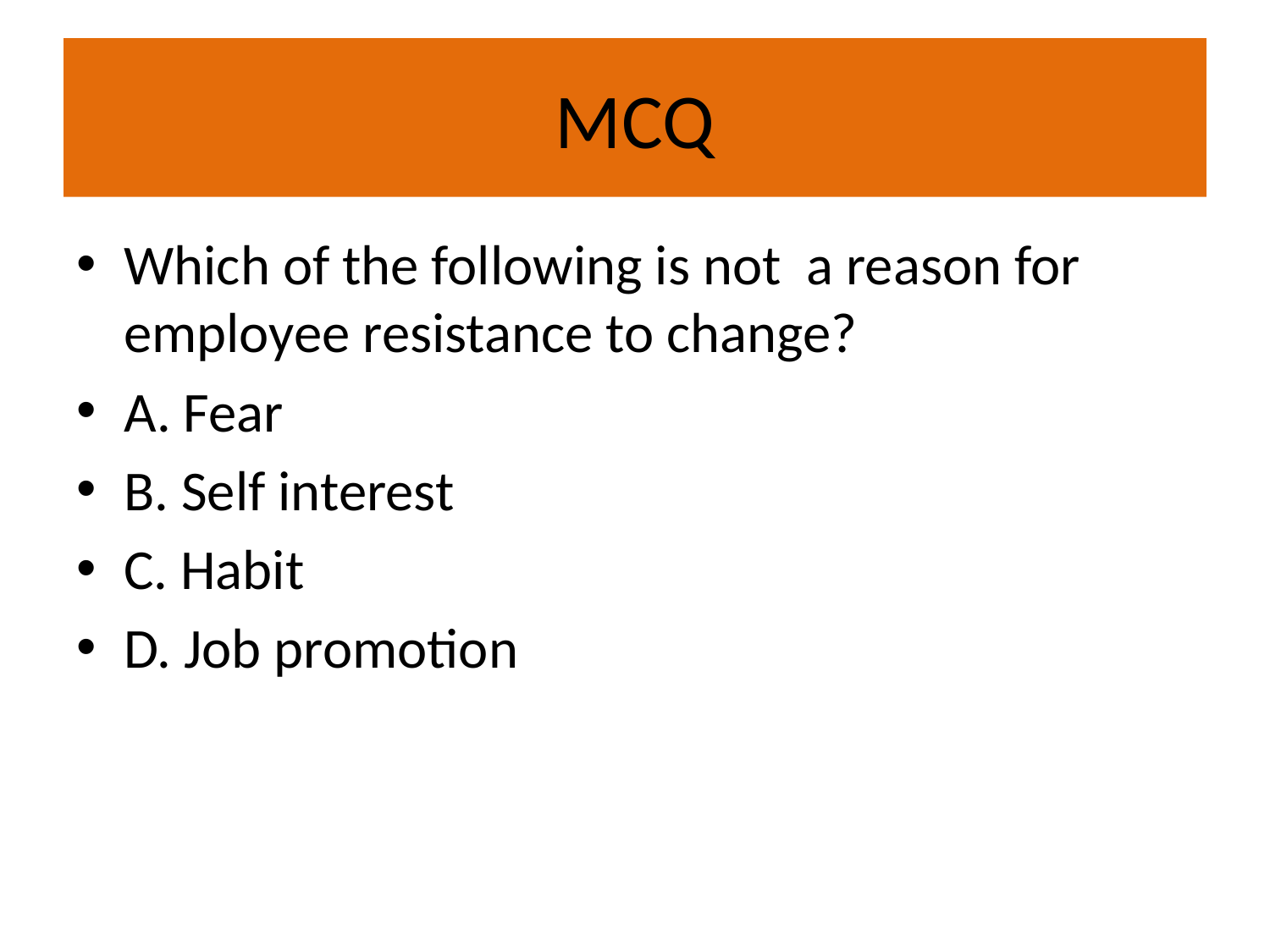

# MCQ
Which of the following is not  a reason for employee resistance to change?
A. Fear
B. Self interest
C. Habit
D. Job promotion